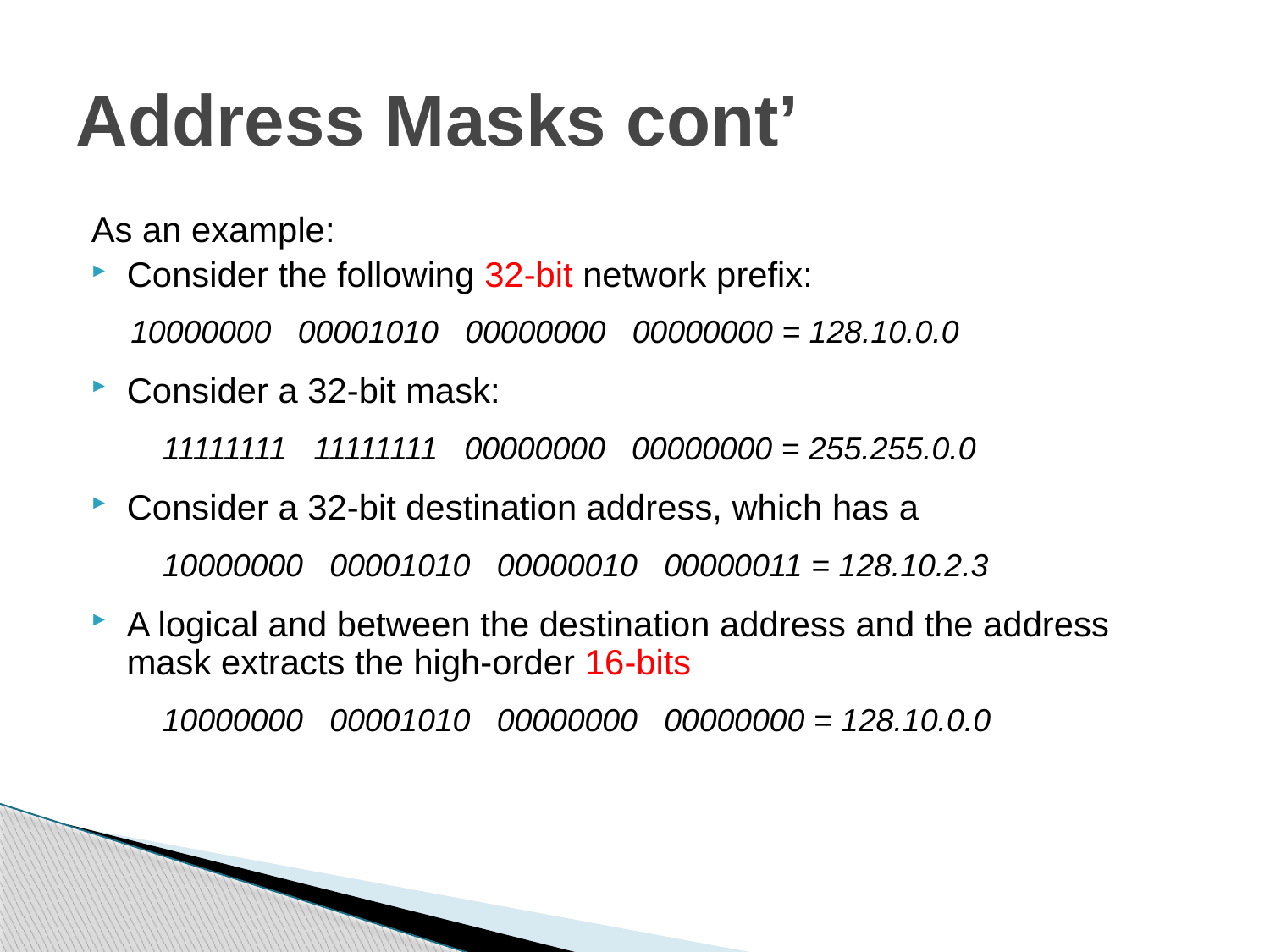

# Address Masks cont’
As an example:
Consider the following 32-bit network prefix:

10000000   00001010   00000000   00000000 = 128.10.0.0

Consider a 32-bit mask:

	11111111   11111111   00000000   00000000 = 255.255.0.0

Consider a 32-bit destination address, which has a

	10000000   00001010   00000010   00000011 = 128.10.2.3

A logical and between the destination address and the address mask extracts the high-order 16-bits

	10000000   00001010   00000000   00000000 = 128.10.0.0